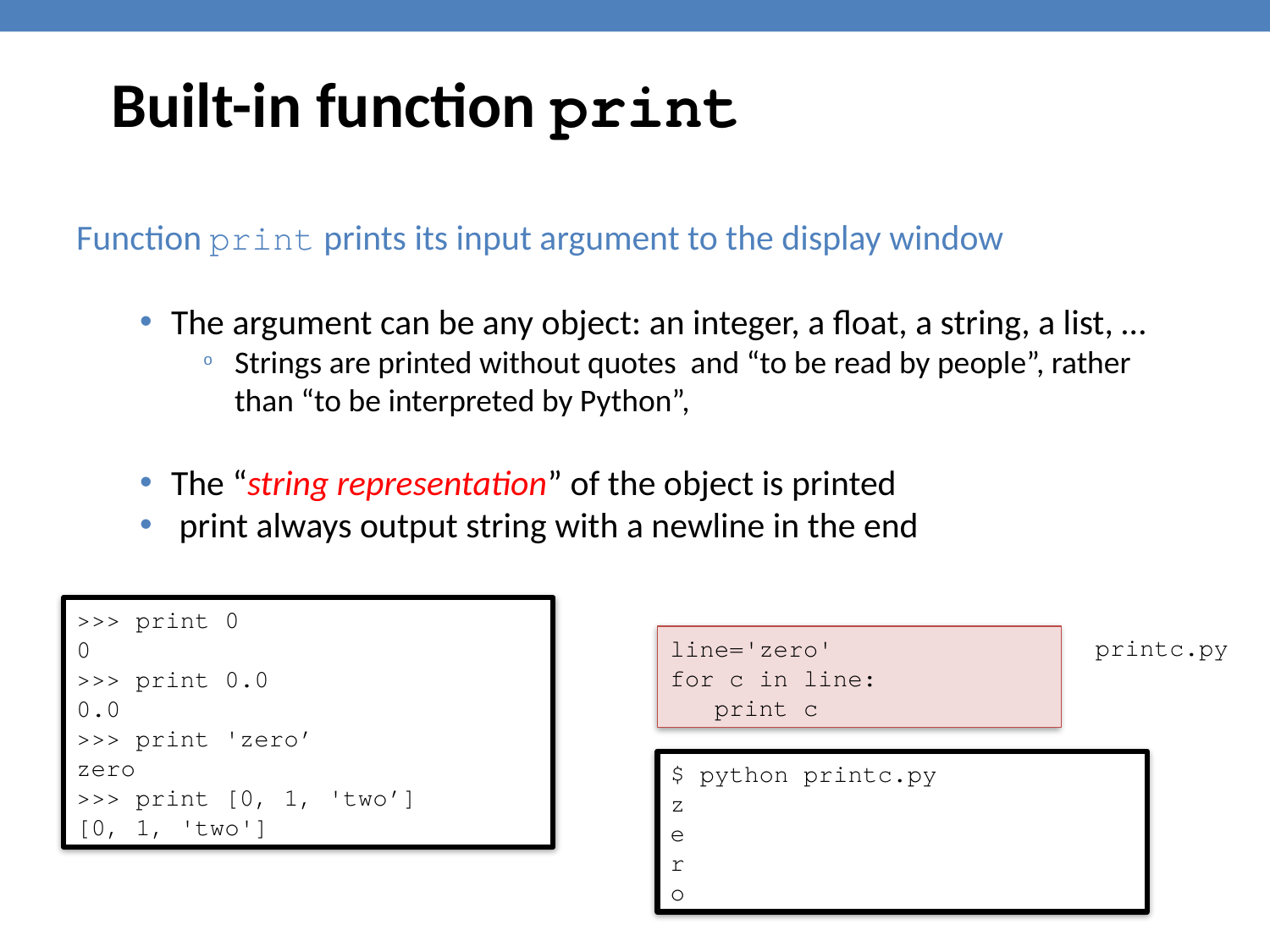

Built-in function print
Function print prints its input argument to the display window

The argument can be any object: an integer, a float, a string, a list, …
Strings are printed without quotes  and “to be read by people”, rather than “to be interpreted by Python”,

The “string representation” of the object is printed
 print always output string with a newline in the end
>>> print 0
0
>>> print 0.0
0.0
>>> print 'zero’
zero
>>> print [0, 1, 'two’]
[0, 1, 'two']
printc.py
line='zero'
for c in line:
   print c
$ python printc.py
z
e
r
o